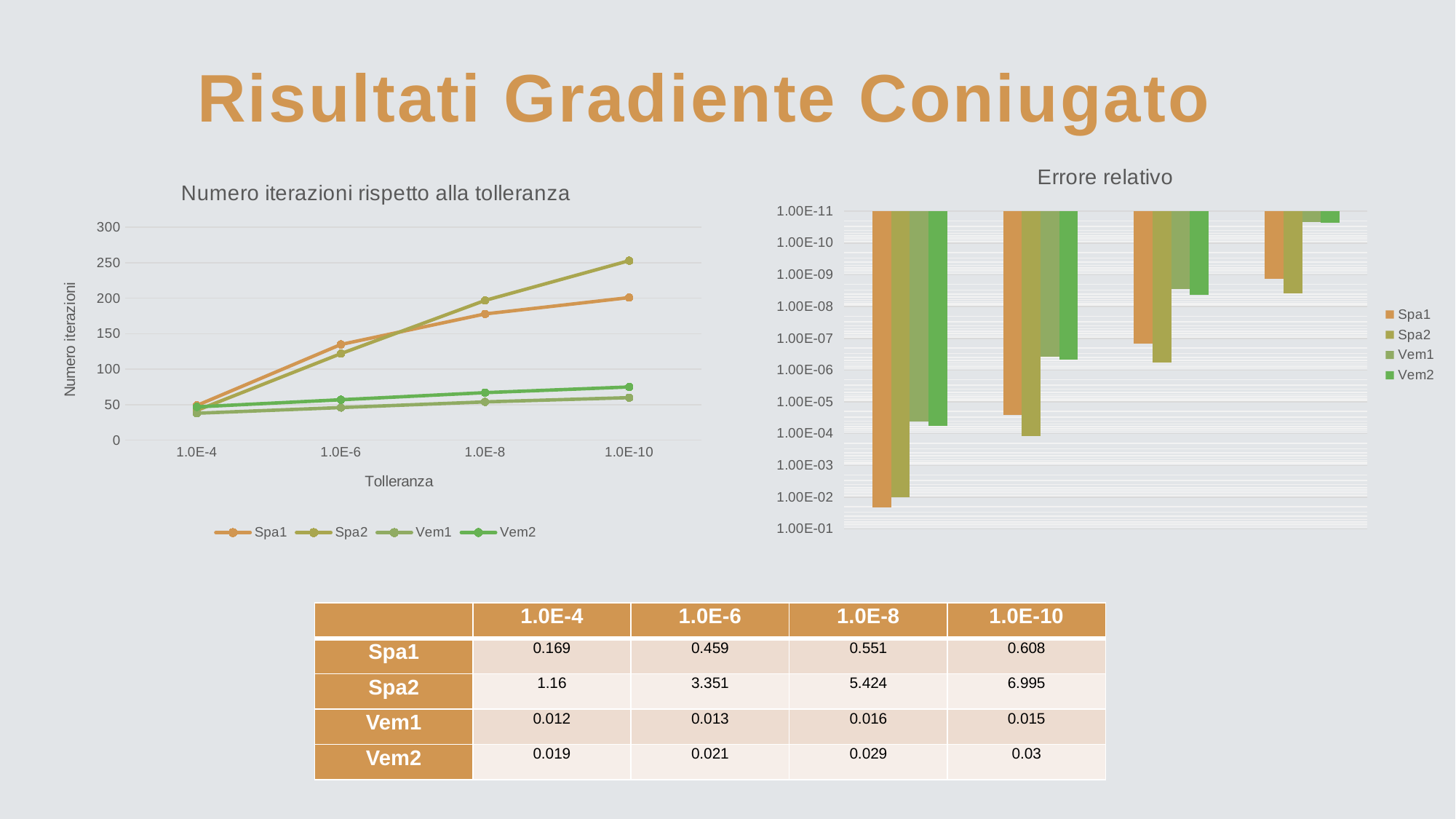

Risultati Gradiente Coniugato

### Chart: Errore relativo

| Category | Spa1 | Spa2 | Vem1 | Vem2 |
|---|---|---|---|---|
| 1.0E-4 | 0.0207897600099581 | 0.00982112845726496 | 4.08279315869251e-05 | 5.7290172222381e-05 |
| 1.0E-6 | 2.54443817017287e-05 | 0.000120118382768471 | 3.7326785676847e-07 | 4.7426478574746e-07 |
| 1.0E-8 | 1.4538143663247e-07 | 5.8552688076297e-07 | 2.83190281822e-09 | 4.30310838544e-09 |
| 1.0E-10 | 1.3360416022e-09 | 3.85531329877e-09 | 2.191799609e-11 | 2.303428118e-11 |

### Chart: Numero iterazioni rispetto alla tolleranza

| Category | Spa1 | Spa2 | Vem1 | Vem2 |
|---|---|---|---|---|
| 1.0E-4 | 49.0 | 42.0 | 38.0 | 47.0 |
| 1.0E-6 | 135.0 | 122.0 | 46.0 | 57.0 |
| 1.0E-8 | 178.0 | 197.0 | 54.0 | 67.0 |
| 1.0E-10 | 201.0 | 253.0 | 60.0 | 75.0 |
|  | 1.0E-4 | 1.0E-6 | 1.0E-8 | 1.0E-10 |
| --- | --- | --- | --- | --- |
| Spa1 | 0.169 | 0.459 | 0.551 | 0.608 |
| Spa2 | 1.16 | 3.351 | 5.424 | 6.995 |
| Vem1 | 0.012 | 0.013 | 0.016 | 0.015 |
| Vem2 | 0.019 | 0.021 | 0.029 | 0.03 |